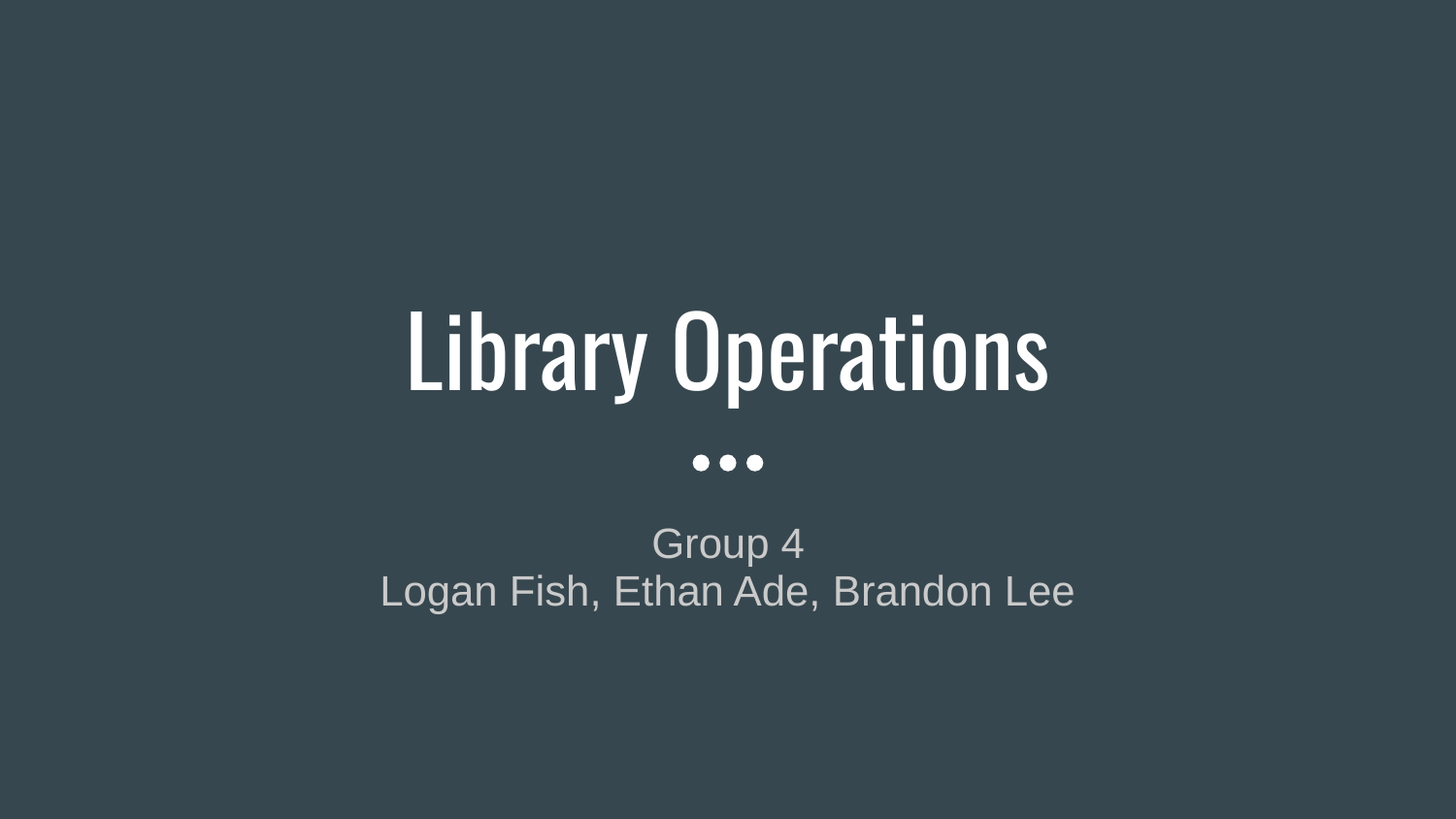

# Library Operations
Group 4
Logan Fish, Ethan Ade, Brandon Lee